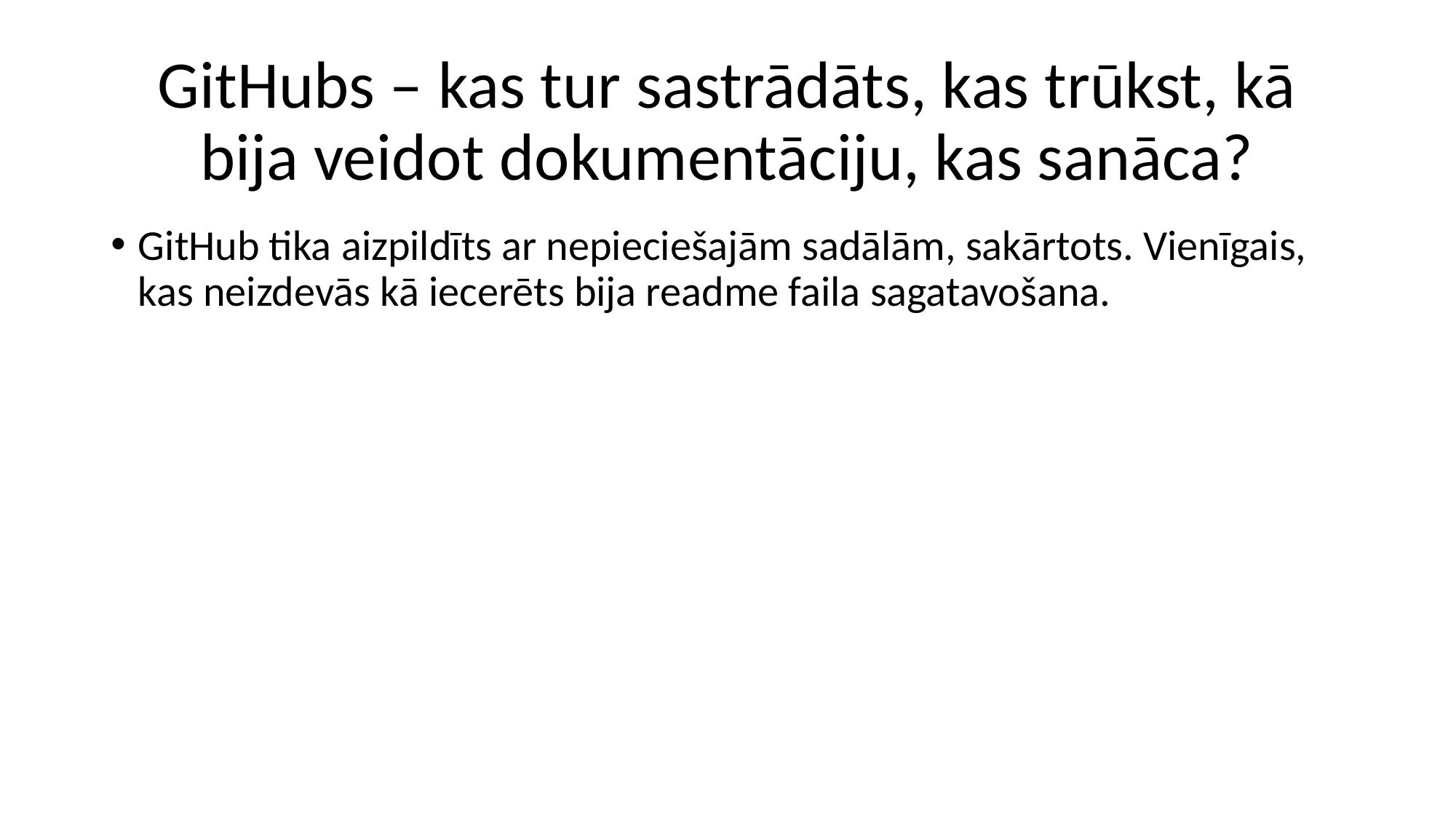

# GitHubs – kas tur sastrādāts, kas trūkst, kā bija veidot dokumentāciju, kas sanāca?
GitHub tika aizpildīts ar nepieciešajām sadālām, sakārtots. Vienīgais, kas neizdevās kā iecerēts bija readme faila sagatavošana.